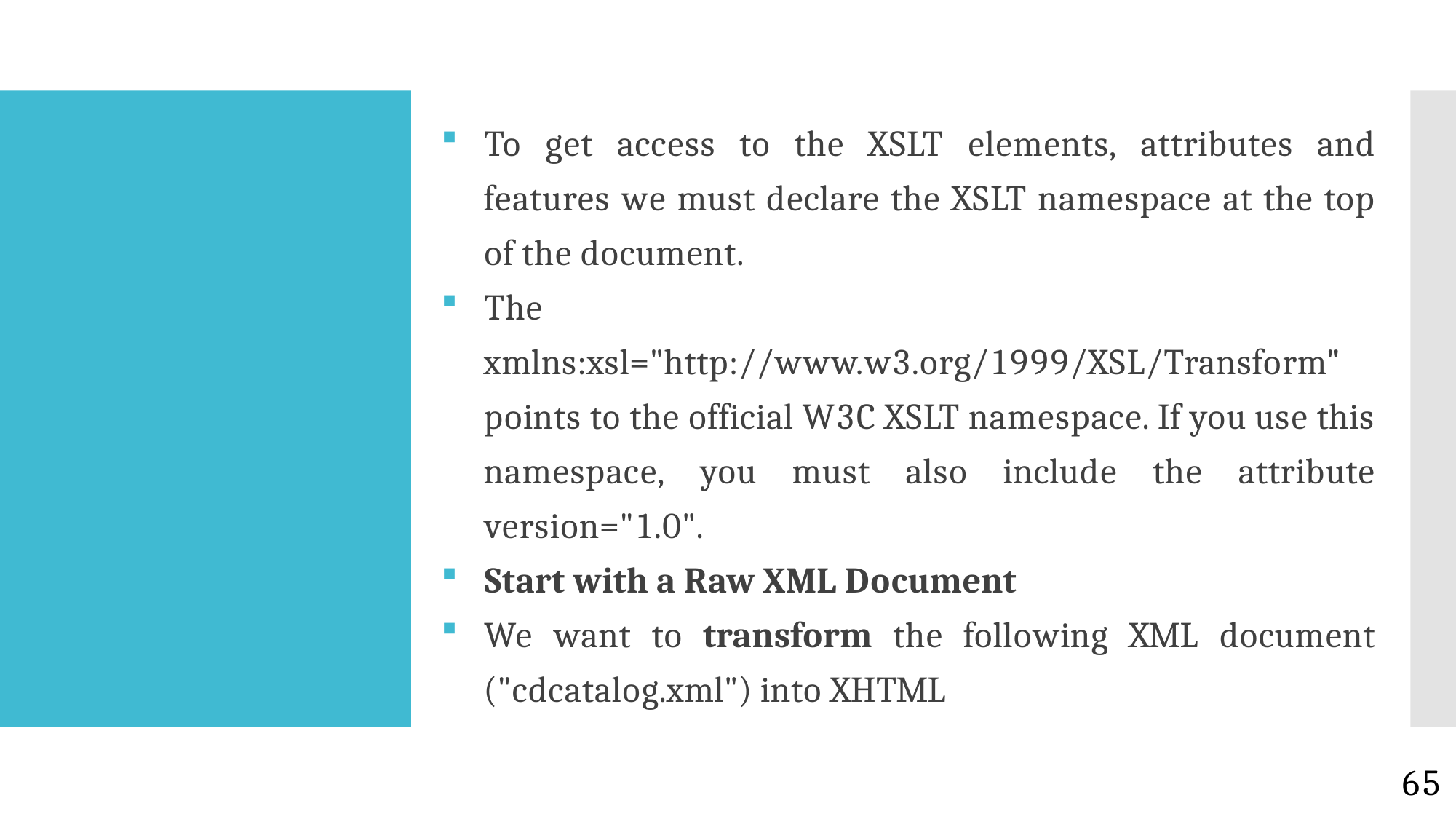

To get access to the XSLT elements, attributes and features we must declare the XSLT namespace at the top of the document.
The xmlns:xsl="http://www.w3.org/1999/XSL/Transform" points to the official W3C XSLT namespace. If you use this namespace, you must also include the attribute version="1.0".
Start with a Raw XML Document
We want to transform the following XML document ("cdcatalog.xml") into XHTML

#
65